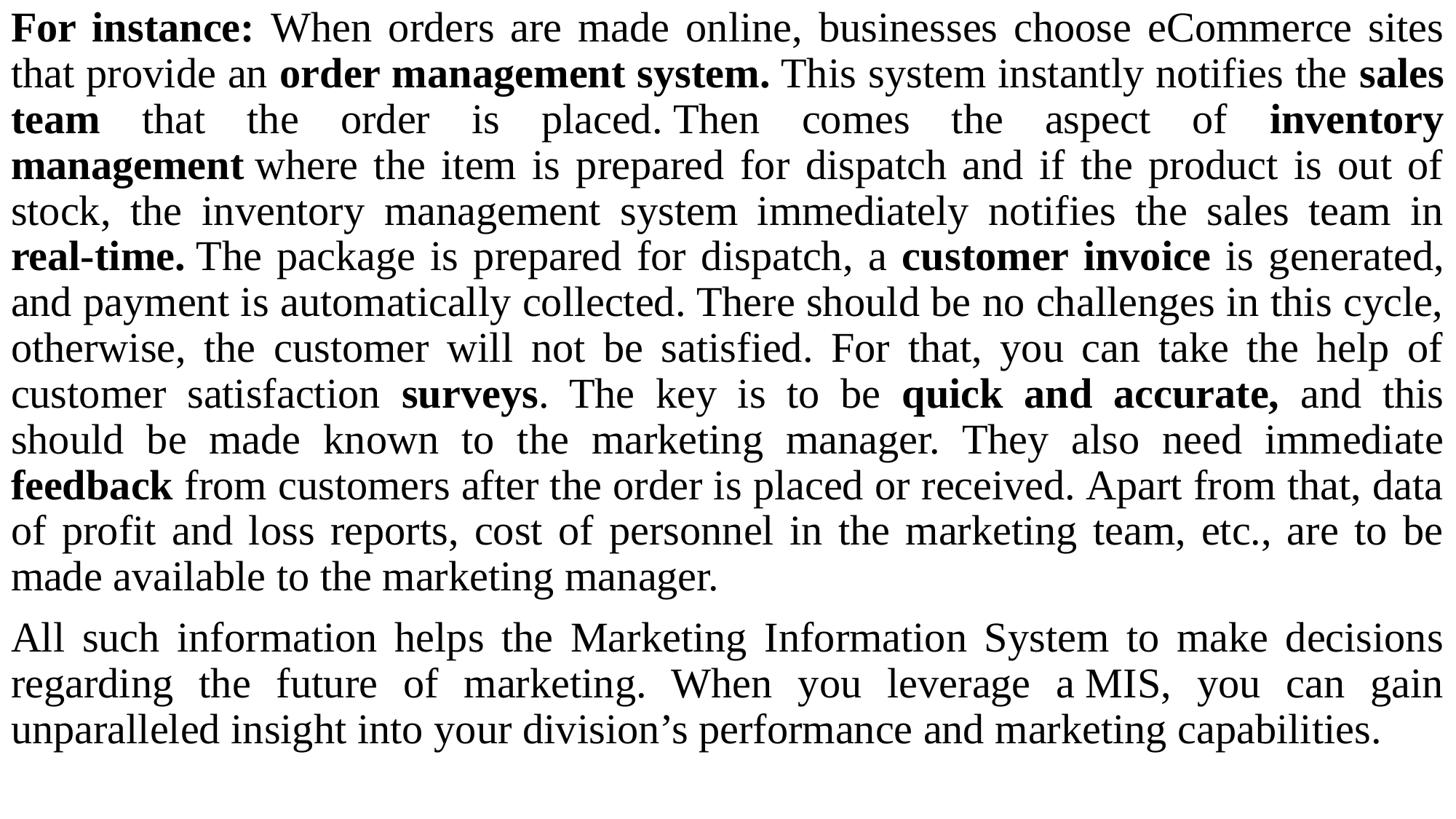

For instance: When orders are made online, businesses choose eCommerce sites that provide an order management system. This system instantly notifies the sales team that the order is placed. Then comes the aspect of inventory management where the item is prepared for dispatch and if the product is out of stock, the inventory management system immediately notifies the sales team in real-time. The package is prepared for dispatch, a customer invoice is generated, and payment is automatically collected. There should be no challenges in this cycle, otherwise, the customer will not be satisfied. For that, you can take the help of customer satisfaction surveys. The key is to be quick and accurate, and this should be made known to the marketing manager. They also need immediate feedback from customers after the order is placed or received. Apart from that, data of profit and loss reports, cost of personnel in the marketing team, etc., are to be made available to the marketing manager.
All such information helps the Marketing Information System to make decisions regarding the future of marketing. When you leverage a MIS, you can gain unparalleled insight into your division’s performance and marketing capabilities.